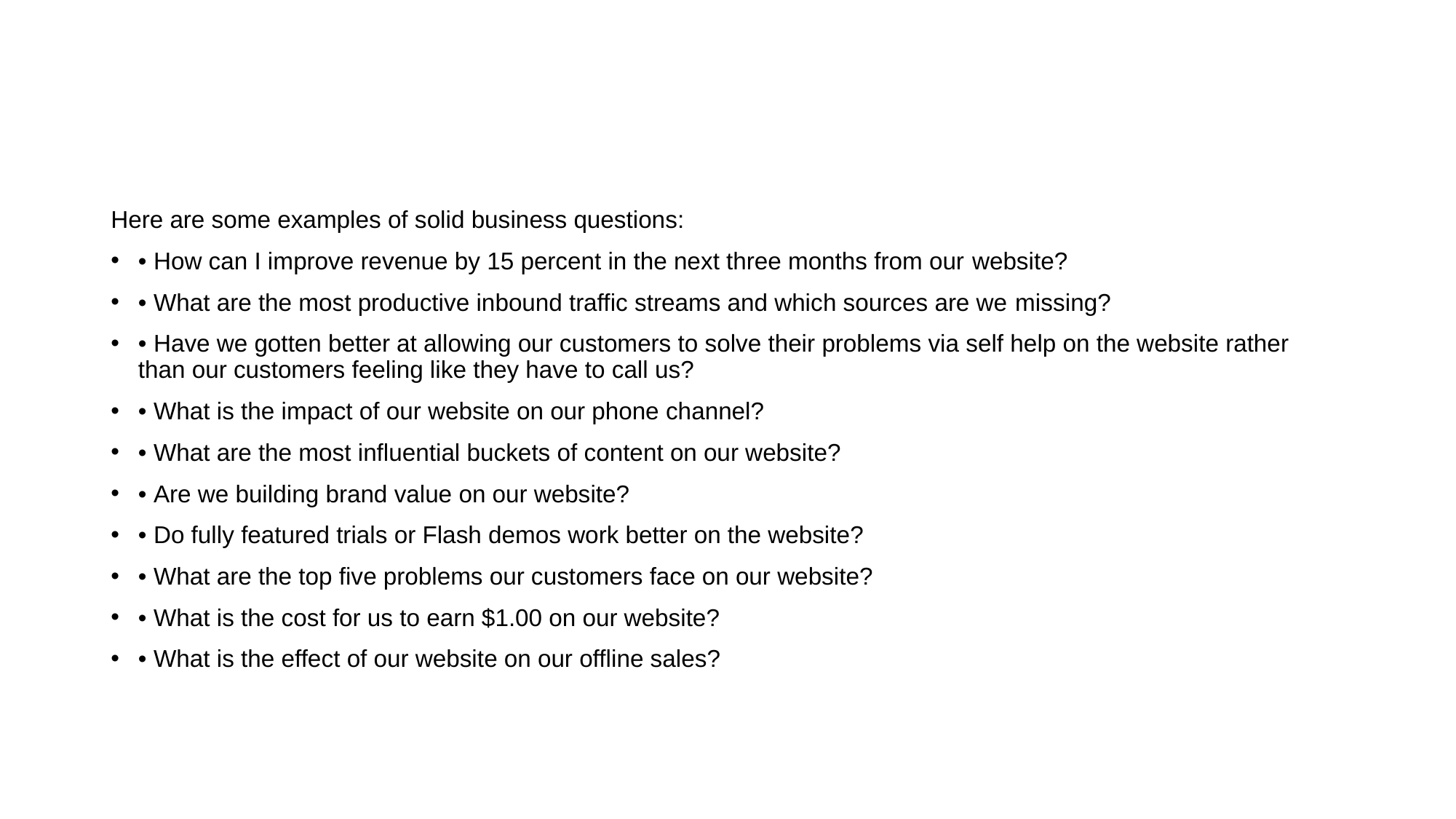

#
Here are some examples of solid business questions:
• How can I improve revenue by 15 percent in the next three months from our website?
• What are the most productive inbound traffic streams and which sources are we missing?
• Have we gotten better at allowing our customers to solve their problems via self help on the website rather than our customers feeling like they have to call us?
• What is the impact of our website on our phone channel?
• What are the most influential buckets of content on our website?
• Are we building brand value on our website?
• Do fully featured trials or Flash demos work better on the website?
• What are the top five problems our customers face on our website?
• What is the cost for us to earn $1.00 on our website?
• What is the effect of our website on our offline sales?